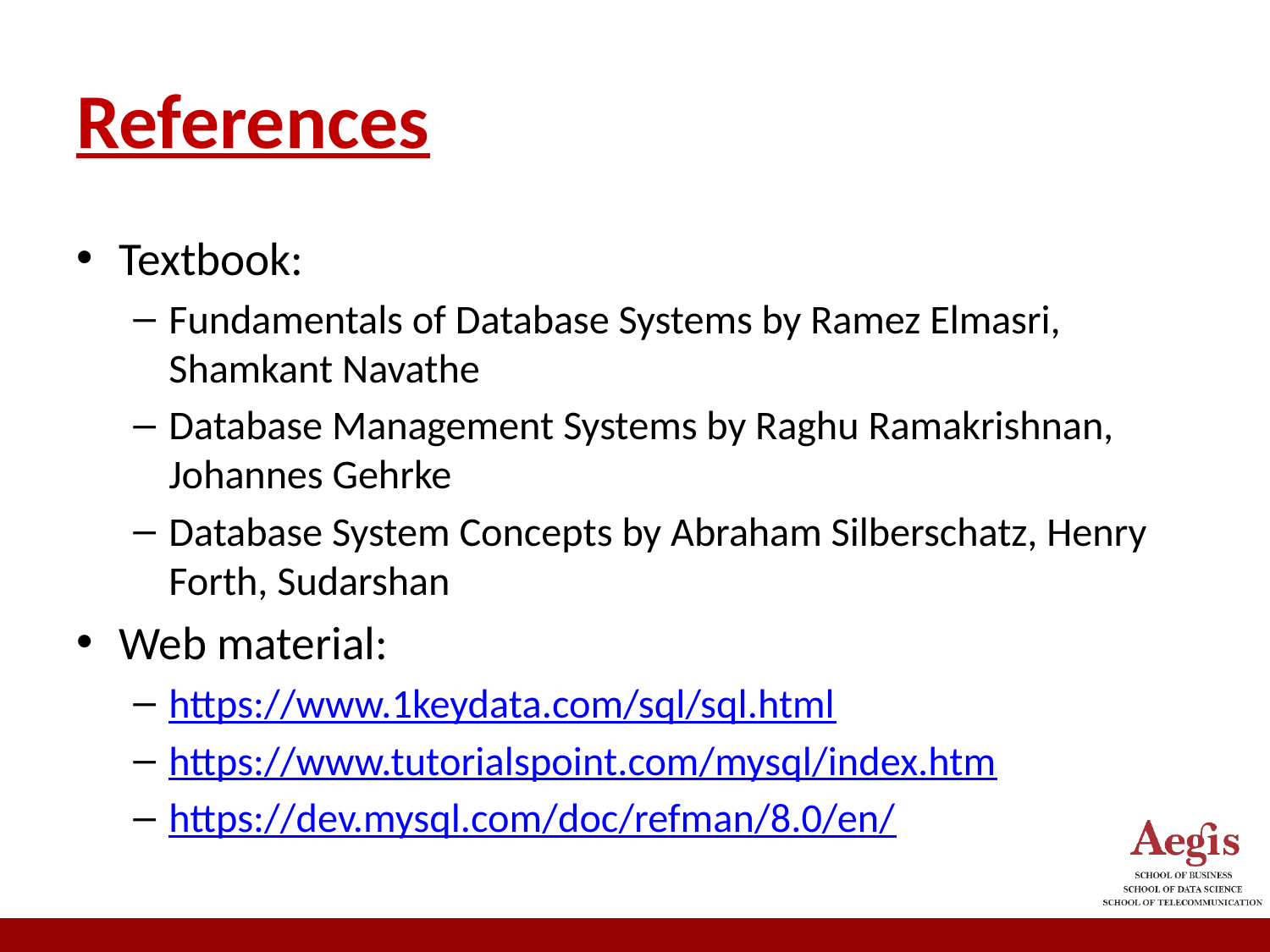

# References
Textbook:
Fundamentals of Database Systems by Ramez Elmasri, Shamkant Navathe
Database Management Systems by Raghu Ramakrishnan, Johannes Gehrke
Database System Concepts by Abraham Silberschatz, Henry Forth, Sudarshan
Web material:
https://www.1keydata.com/sql/sql.html
https://www.tutorialspoint.com/mysql/index.htm
https://dev.mysql.com/doc/refman/8.0/en/